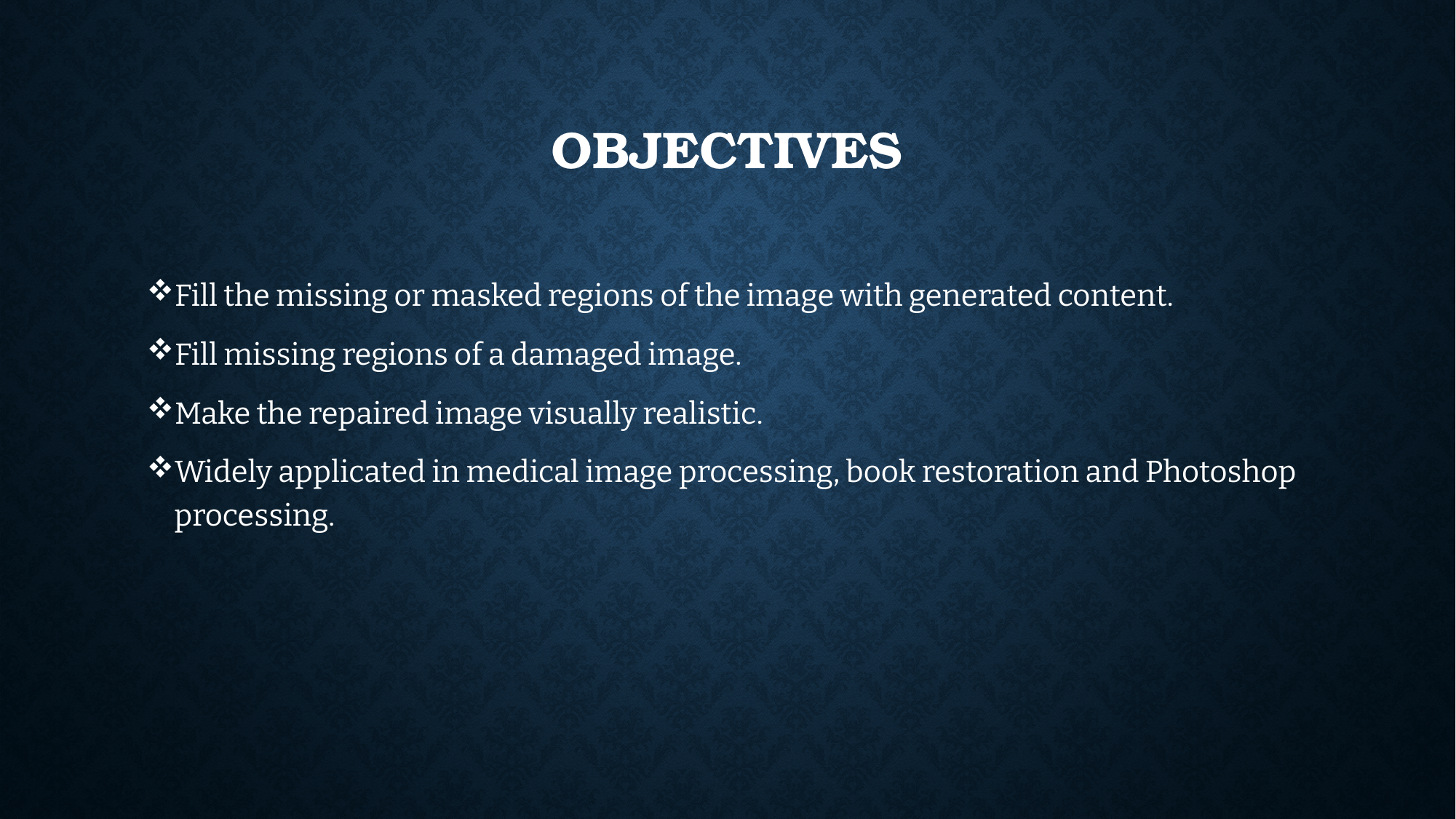

# OBJECTIVES
Fill the missing or masked regions of the image with generated content.
Fill missing regions of a damaged image.
Make the repaired image visually realistic.
Widely applicated in medical image processing, book restoration and Photoshop processing.